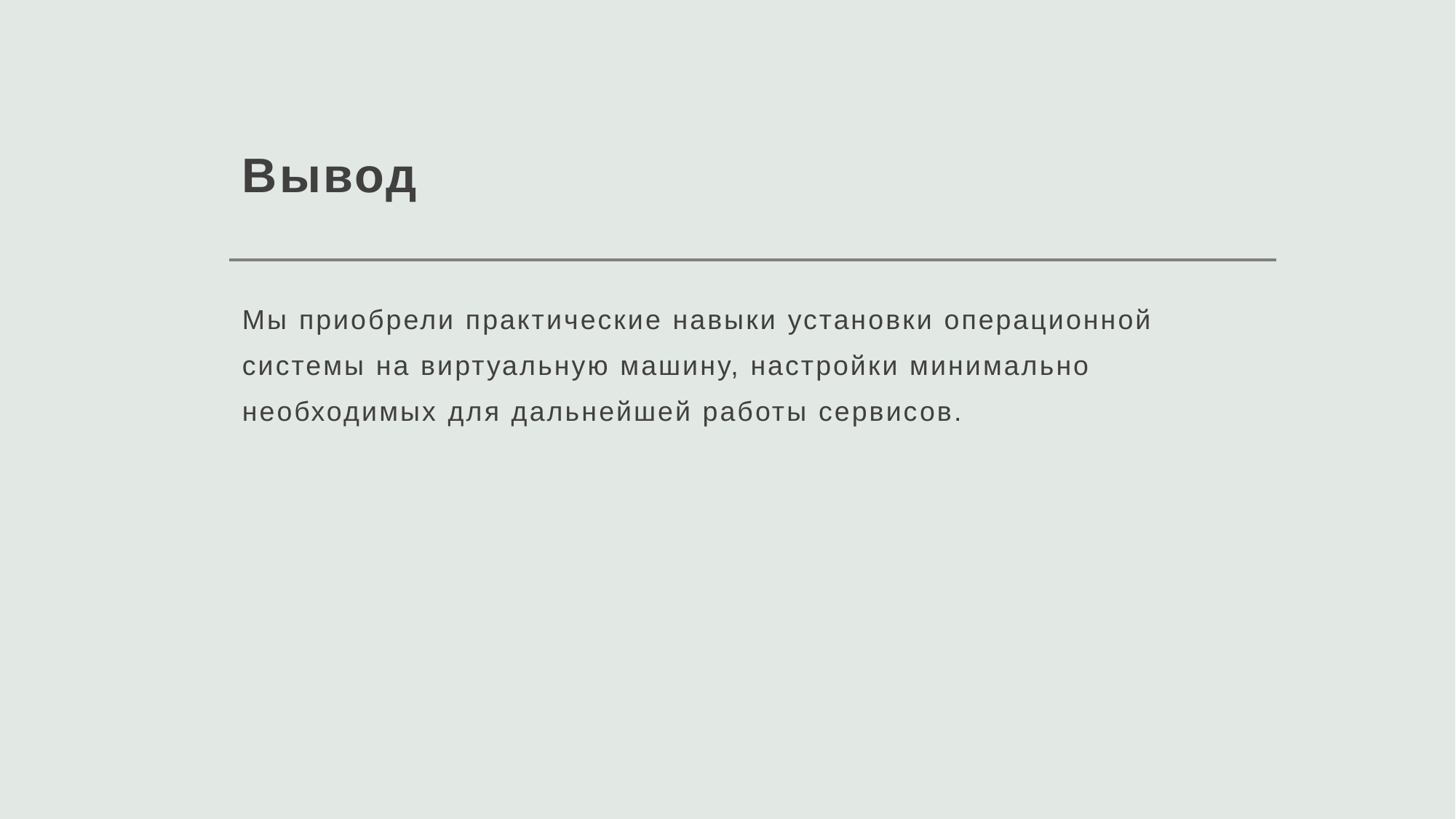

# Вывод
Мы приобрели практические навыки установки операционной системы на виртуальную машину, настройки минимально необходимых для дальнейшей работы сервисов.